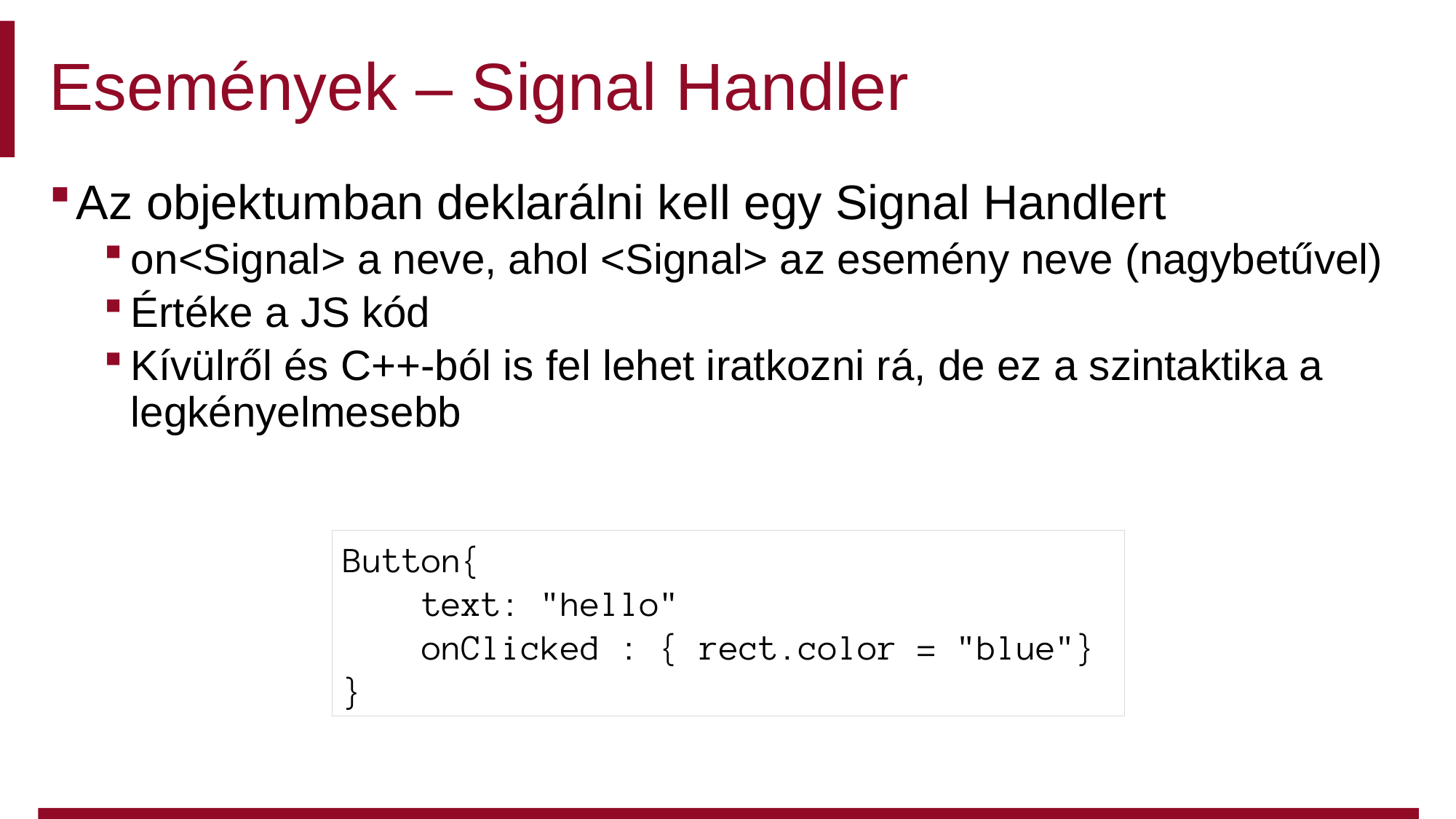

# Események – Signal Handler
Az objektumban deklarálni kell egy Signal Handlert
on<Signal> a neve, ahol <Signal> az esemény neve (nagybetűvel)
Értéke a JS kód
Kívülről és C++-ból is fel lehet iratkozni rá, de ez a szintaktika a legkényelmesebb
Button{
    text: "hello"
    onClicked : { rect.color = "blue"}
}